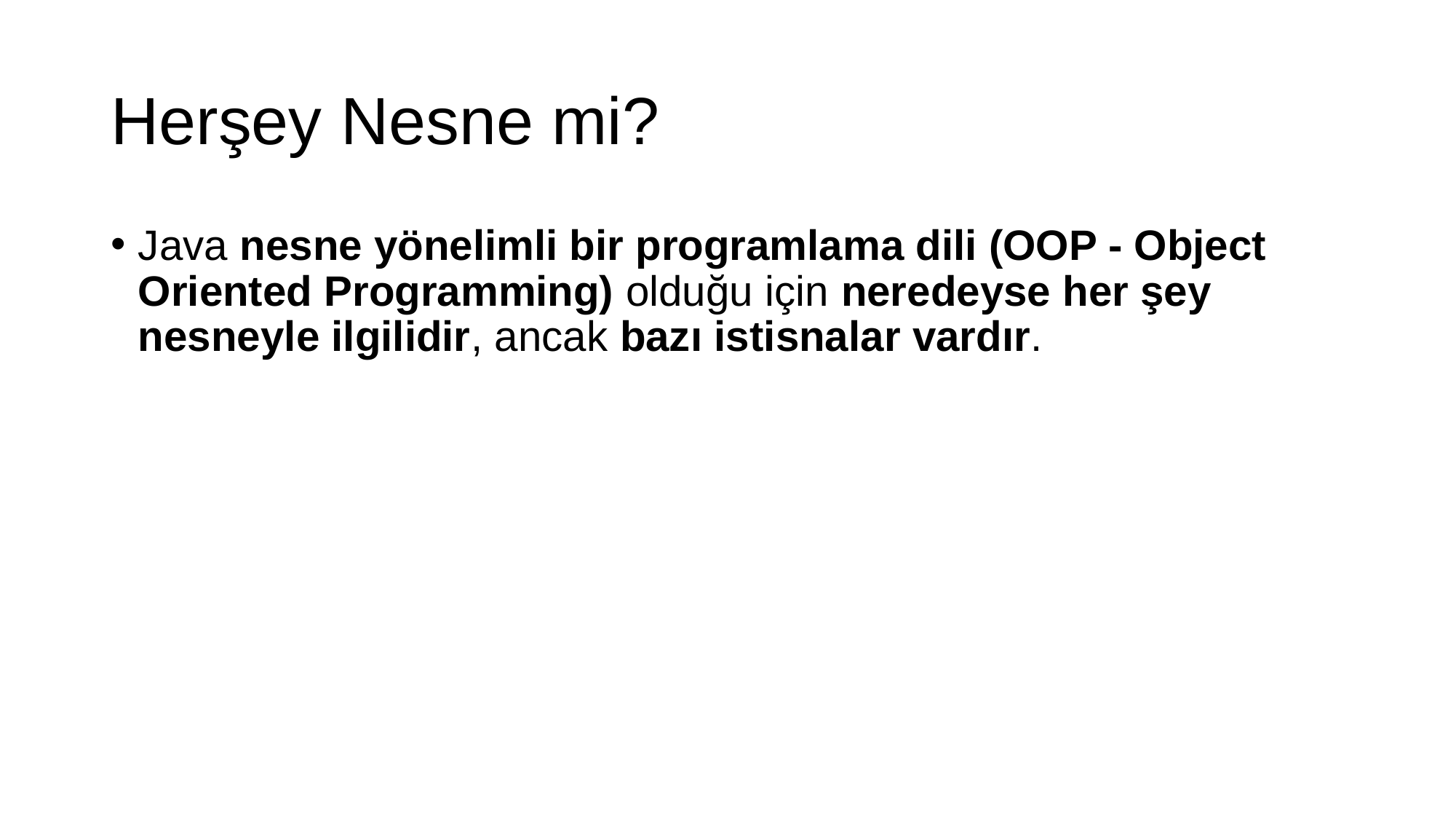

# Herşey Nesne mi?
Java nesne yönelimli bir programlama dili (OOP - Object Oriented Programming) olduğu için neredeyse her şey nesneyle ilgilidir, ancak bazı istisnalar vardır.